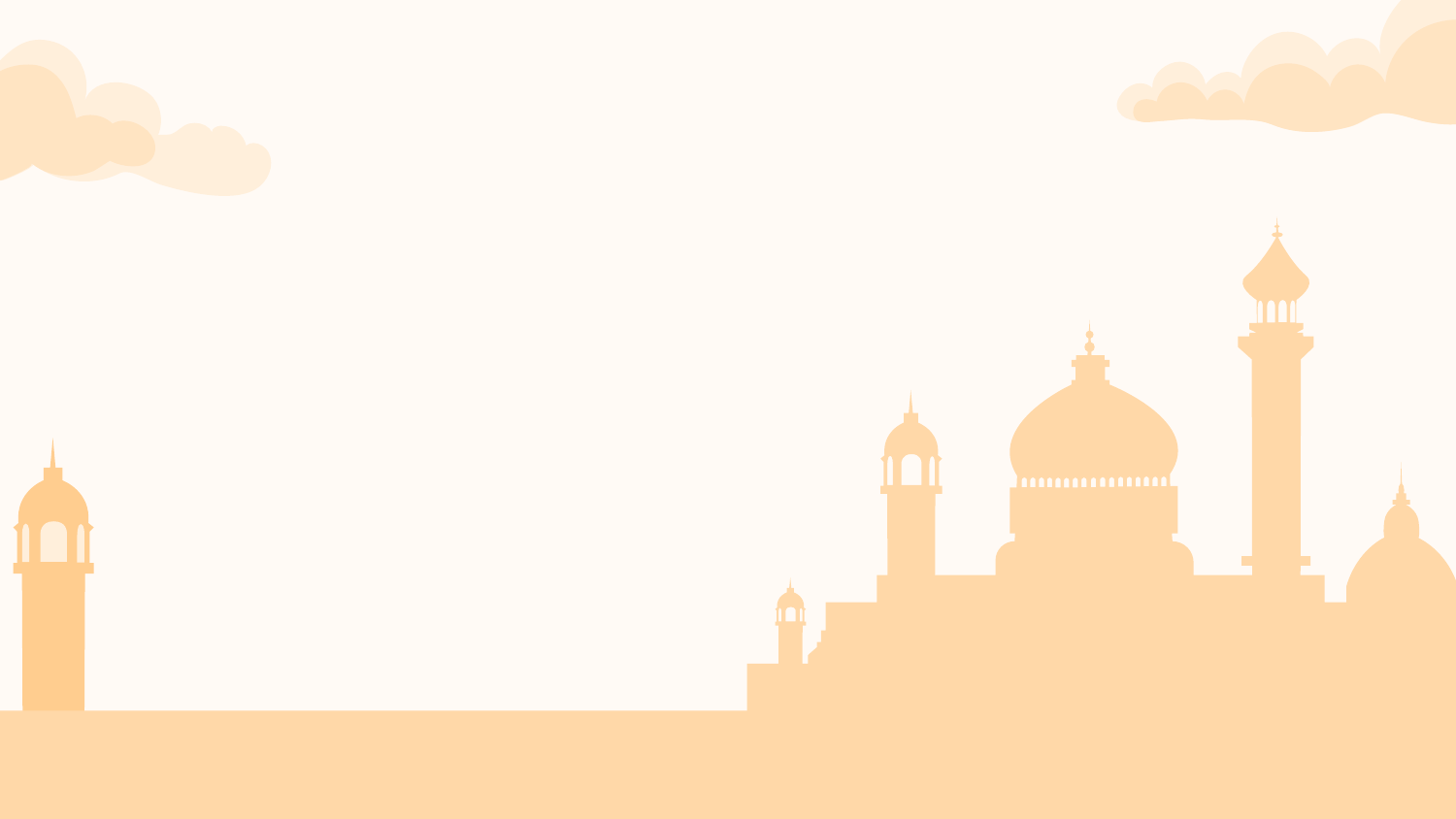

# أبو علي الحسين بن عبد الله بن سينا
فتحي القروي و جاسر رياحي و زكريا بن عياش و اسكندر الساقجي